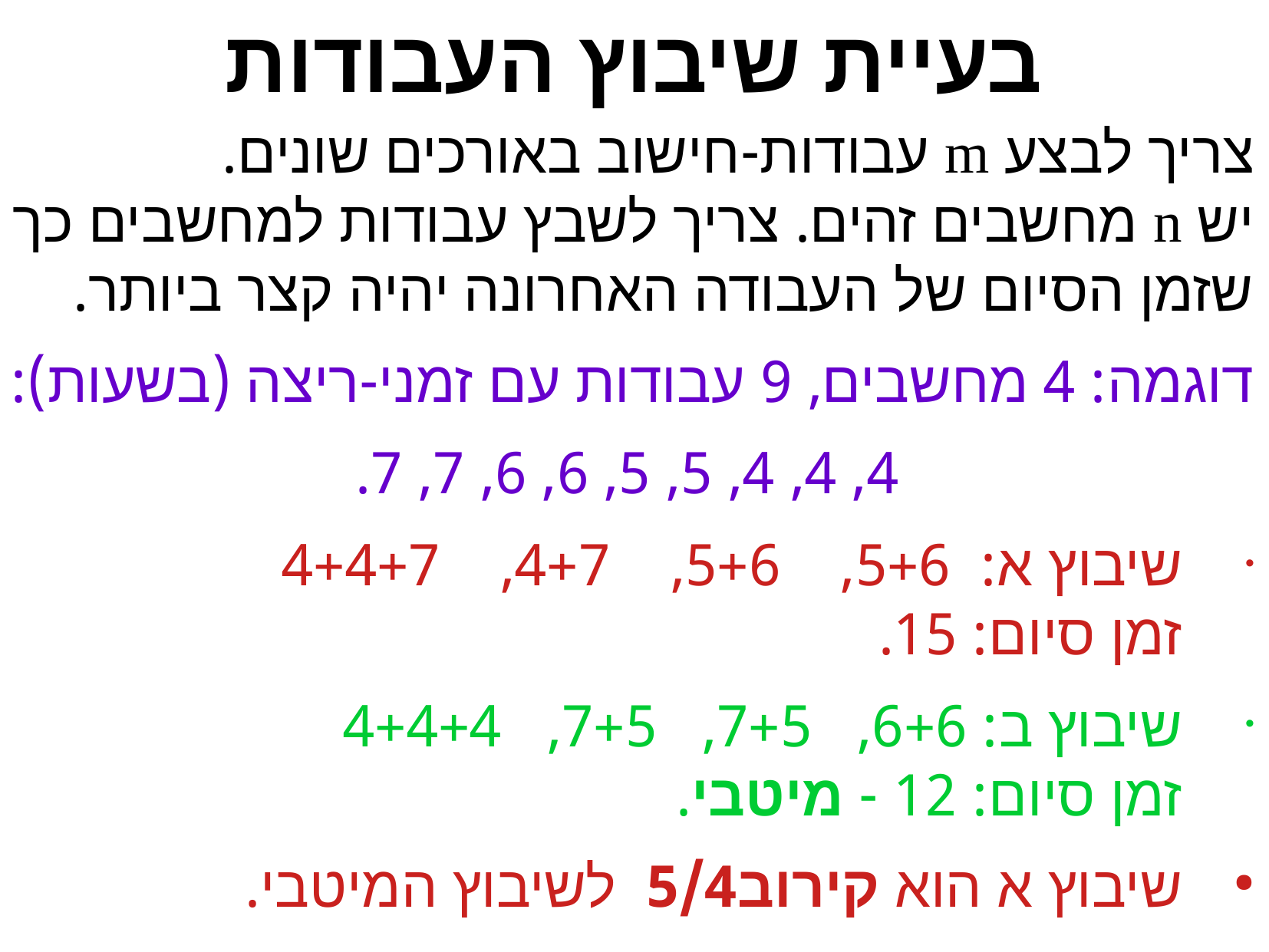

בעיית שיבוץ העבודות
צריך לבצע m עבודות-חישוב באורכים שונים.
יש n מחשבים זהים. צריך לשבץ עבודות למחשבים כך שזמן הסיום של העבודה האחרונה יהיה קצר ביותר.
דוגמה: 4 מחשבים, 9 עבודות עם זמני-ריצה (בשעות):
4, 4, 4, 5, 5, 6, 6, 7, 7.
שיבוץ א:  5+6,    5+6,    4+7,    4+4+7
זמן סיום: 15.
שיבוץ ב: 6+6,   7+5,   7+5,   4+4+4
זמן סיום: 12 - מיטבי.
שיבוץ א הוא קירוב5/4  לשיבוץ המיטבי.